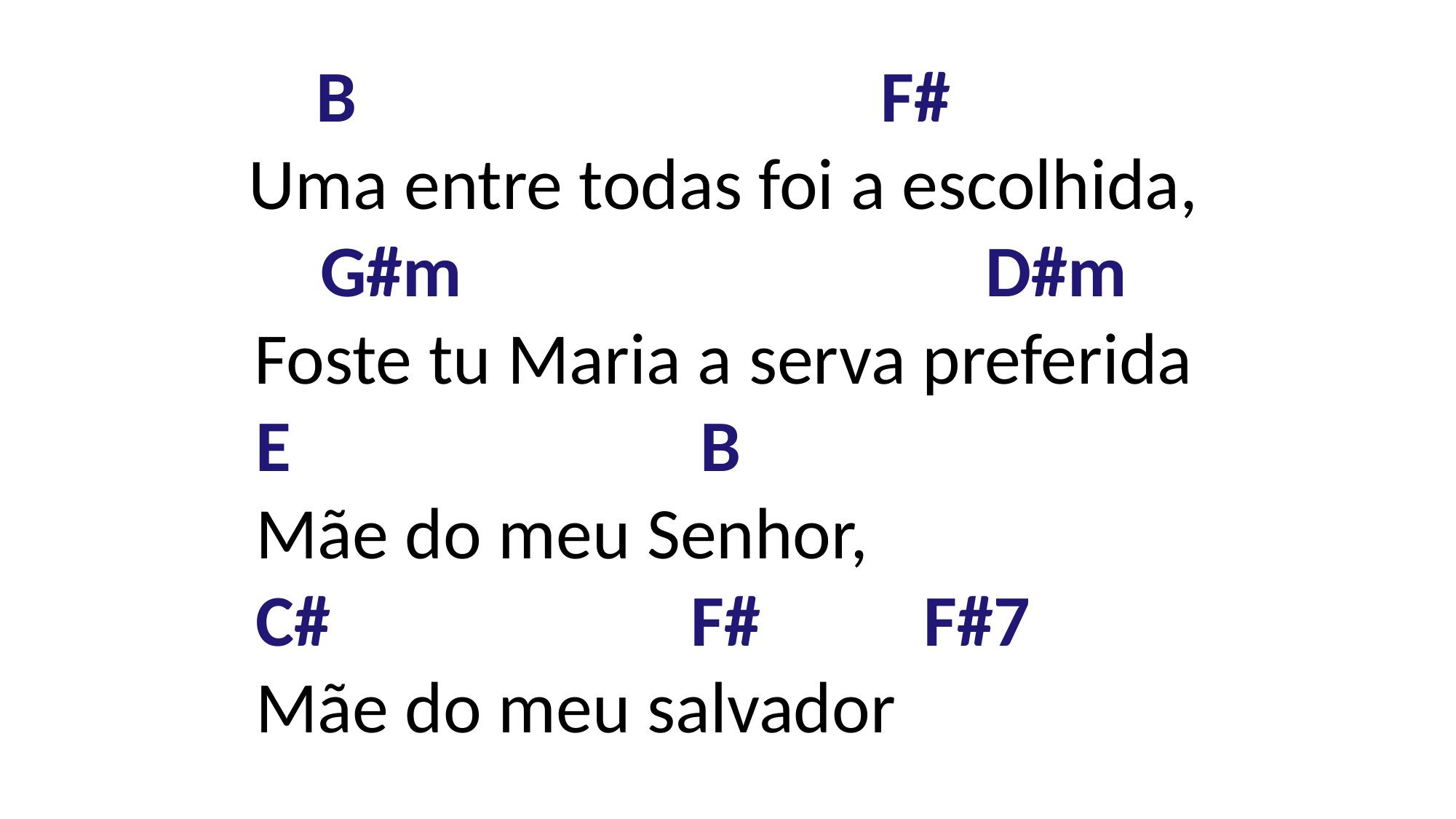

B                                F#
Uma entre todas foi a escolhida,
G#m                                D#m
Foste tu Maria a serva preferida
             E                         B
             Mãe do meu Senhor,
             C#                      F#          F#7
             Mãe do meu salvador